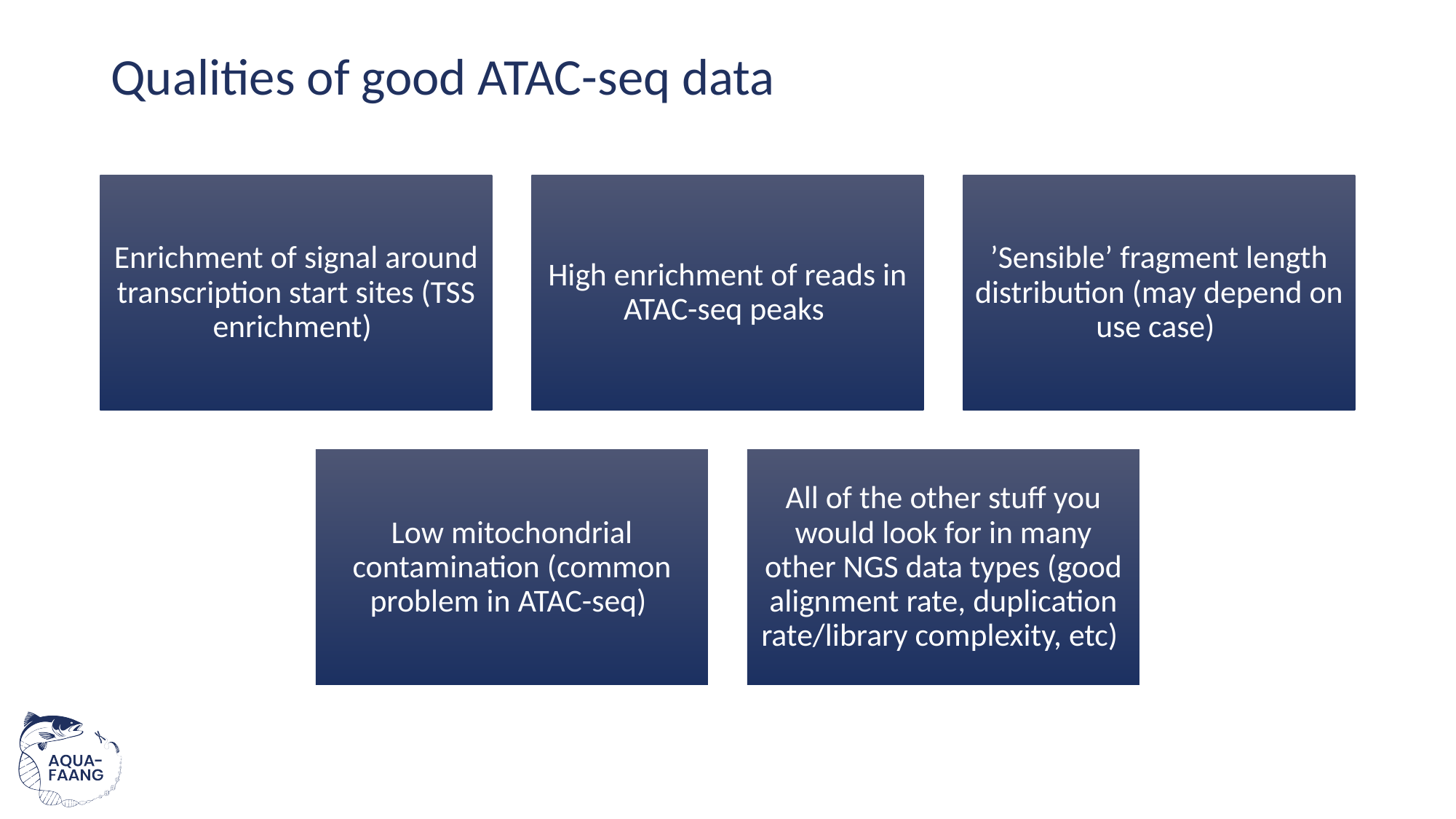

# Qualities of good ATAC-seq data
Enrichment of signal around transcription start sites (TSS enrichment)
High enrichment of reads in ATAC-seq peaks
’Sensible’ fragment length distribution (may depend on use case)
Low mitochondrial contamination (common problem in ATAC-seq)
All of the other stuff you would look for in many other NGS data types (good alignment rate, duplication rate/library complexity, etc)